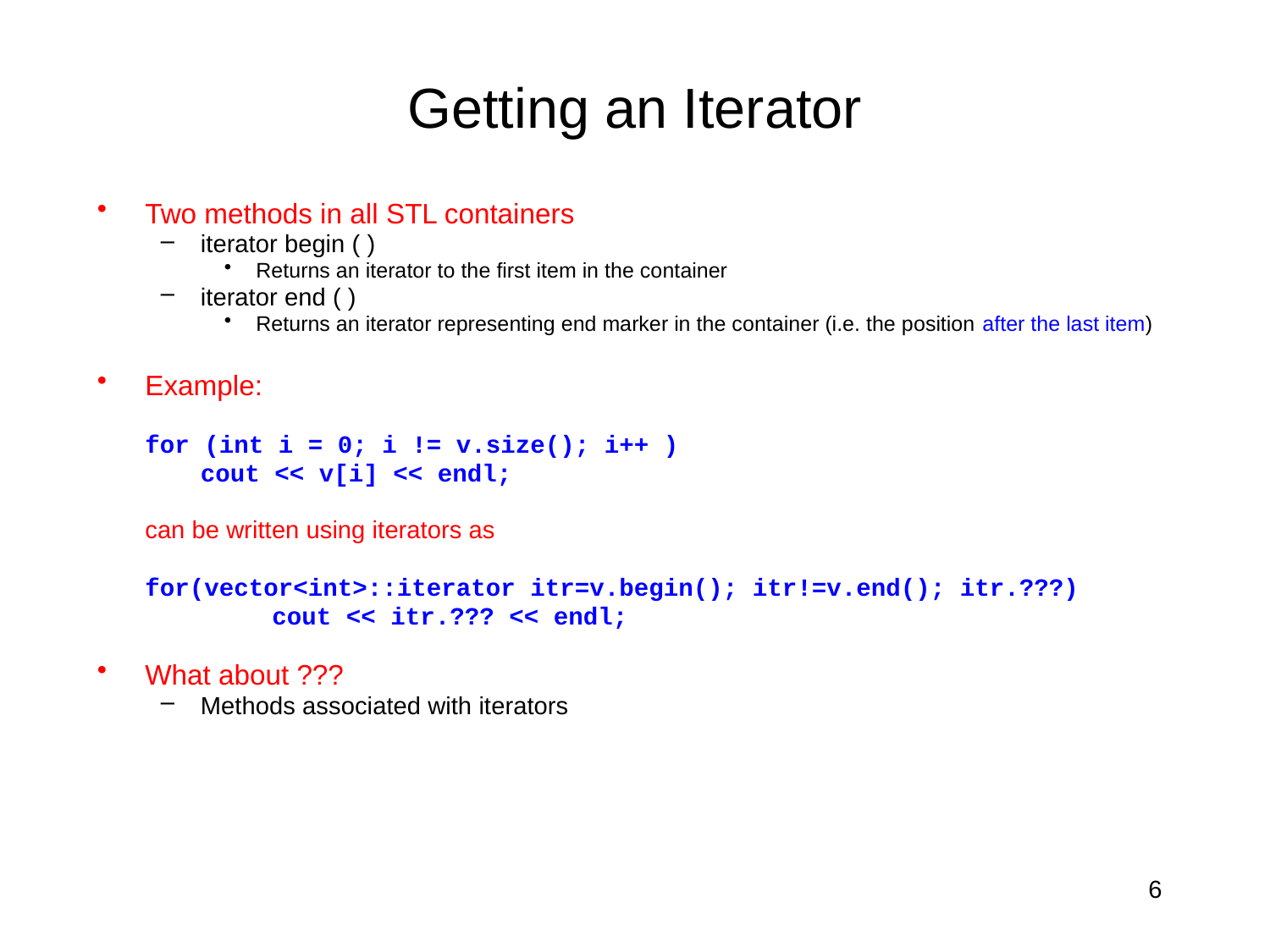

# Getting an Iterator
Two methods in all STL containers
iterator begin ( )
Returns an iterator to the first item in the container
iterator end ( )
Returns an iterator representing end marker in the container (i.e. the position after the last item)

Example:

	for (int i = 0; i != v.size(); i++ )
	cout << v[i] << endl;

	can be written using iterators as

	for(vector<int>::iterator itr=v.begin(); itr!=v.end(); itr.???)
		cout << itr.??? << endl;

What about ???
Methods associated with iterators
6